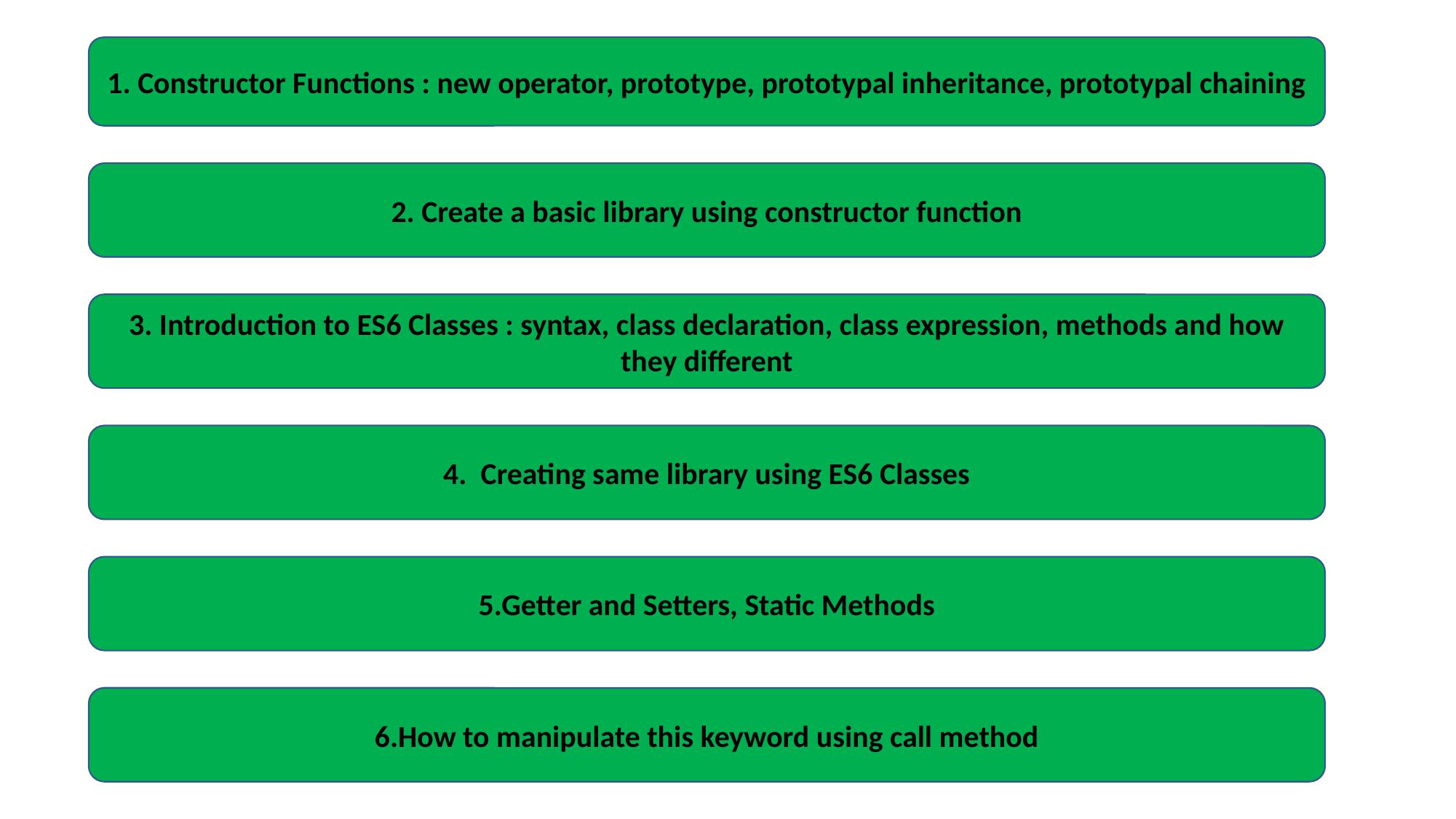

1. Constructor Functions : new operator, prototype, prototypal inheritance, prototypal chaining
2. Create a basic library using constructor function
3. Introduction to ES6 Classes : syntax, class declaration, class expression, methods and how they different
4.  Creating same library using ES6 Classes
5.Getter and Setters, Static Methods
6.How to manipulate this keyword using call method